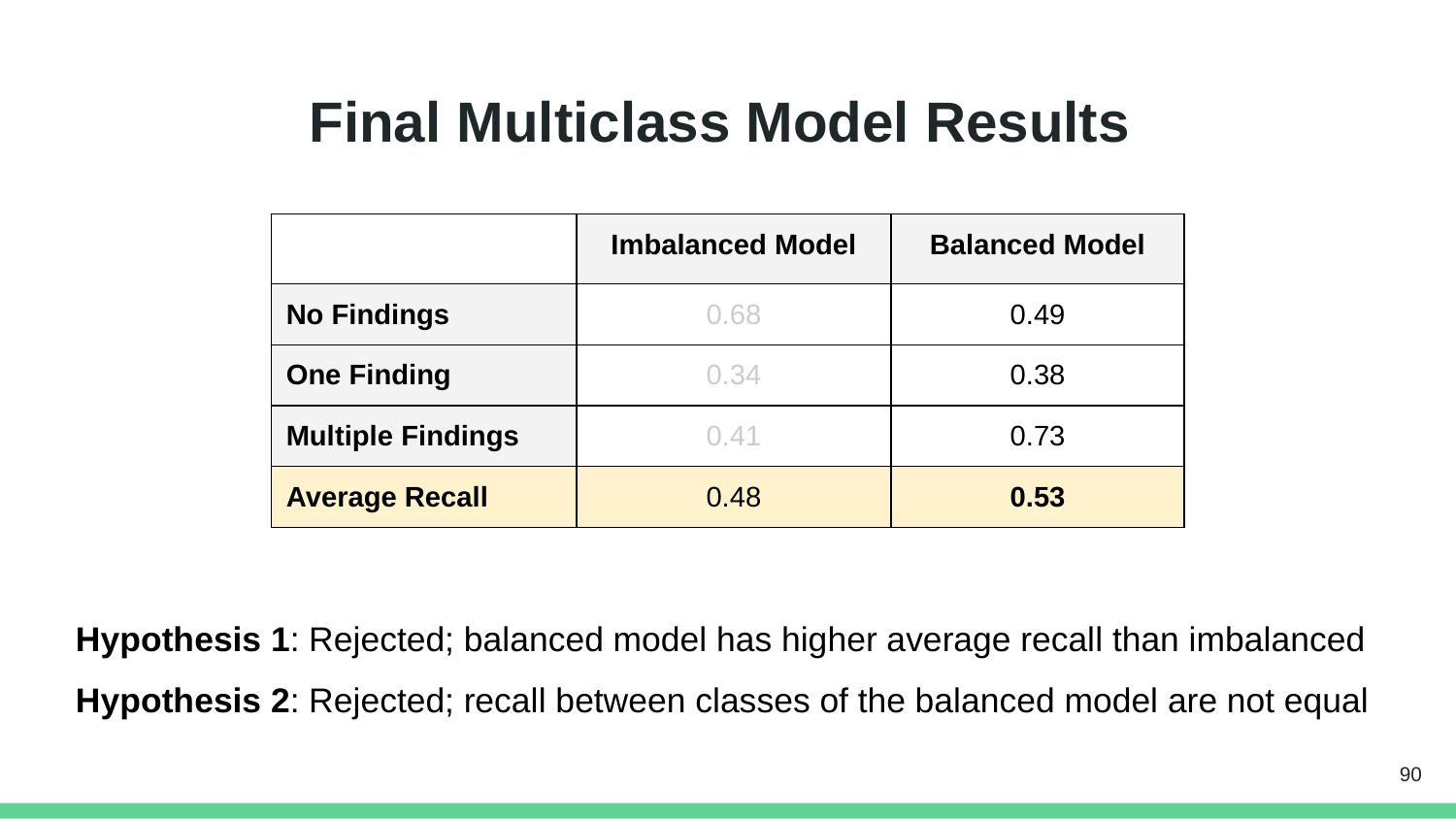

# Final Multiclass Model Results
|  | Imbalanced Model | Balanced Model |
| --- | --- | --- |
| No Findings | 0.68 | 0.49 |
| One Finding | 0.34 | 0.38 |
| Multiple Findings | 0.41 | 0.73 |
| Average Recall | 0.48 | 0.53 |
Hypothesis 1: Rejected; balanced model has higher average recall than imbalanced
Hypothesis 2: Rejected; recall between classes of the balanced model are not equal
90